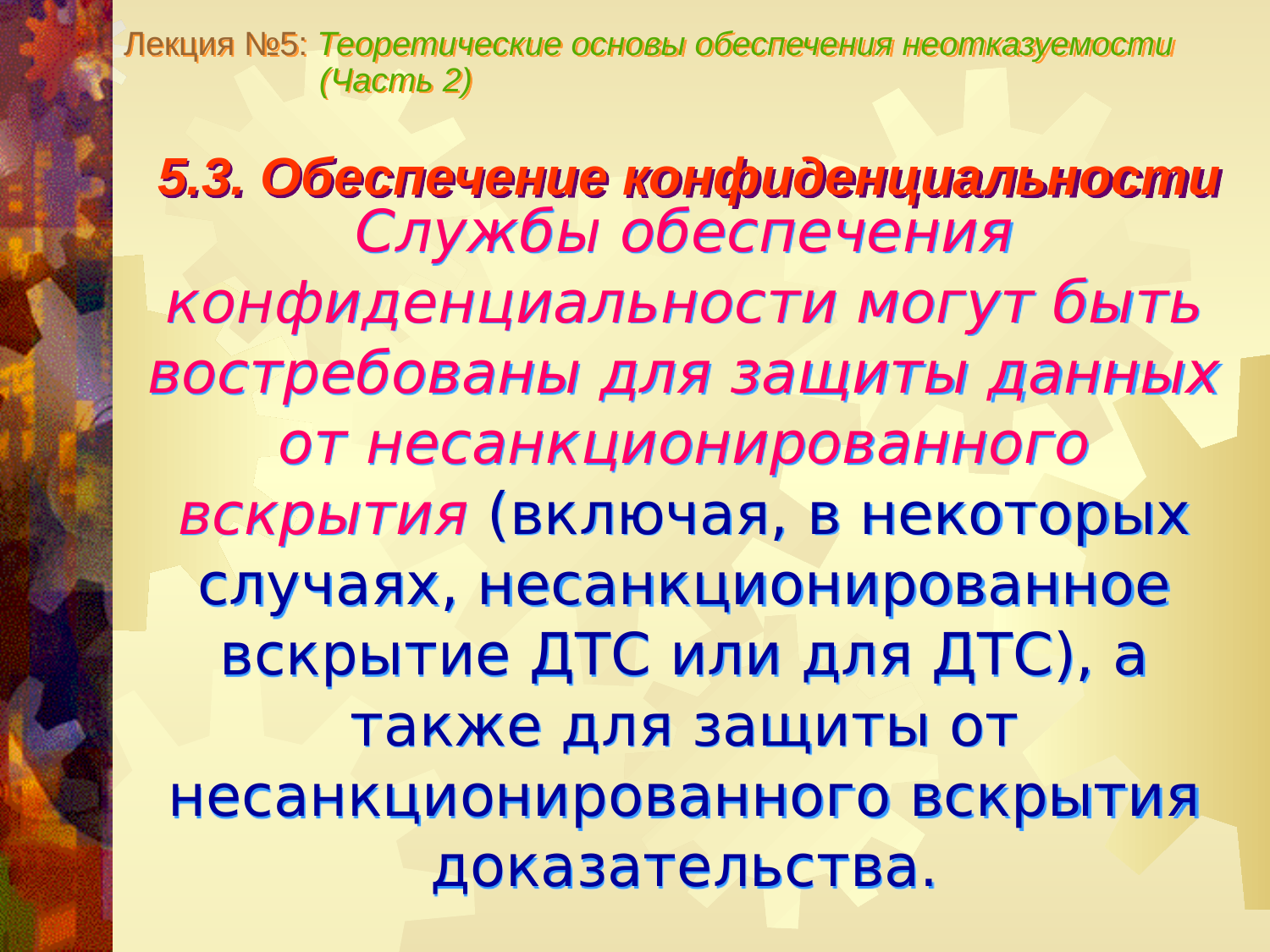

Лекция №5: Теоретические основы обеспечения неотказуемости
                       (Часть 2)
5.3. Обеспечение конфиденциальности
Службы обеспечения конфиденциальности могут быть востребованы для защиты данных от несанкционированного вскрытия (включая, в некоторых случаях, несанкционированное вскрытие ДТС или для ДТС), а также для защиты от несанкционированного вскрытия доказательства.